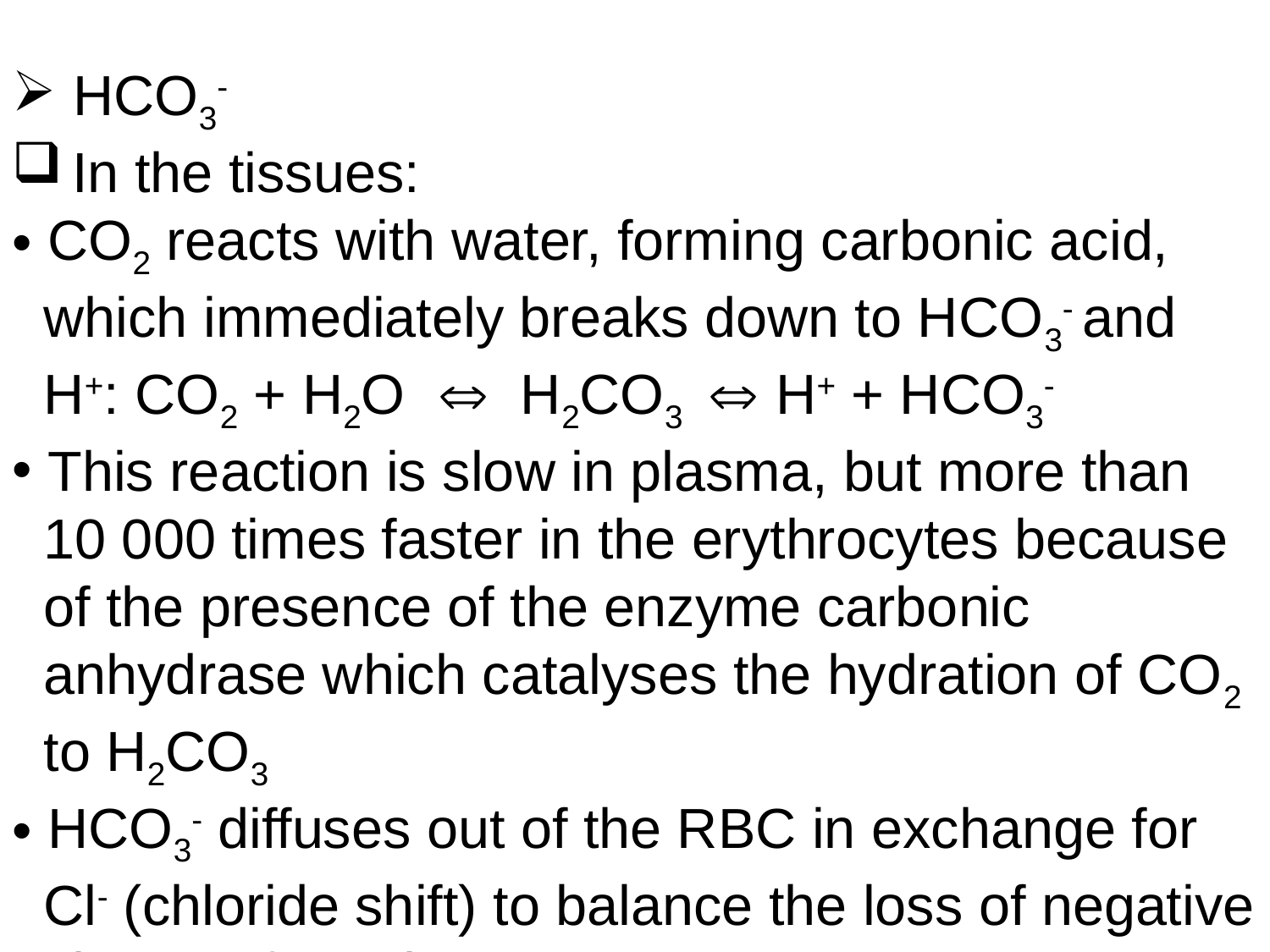

HCO3-
 In the tissues:
 CO2 reacts with water, forming carbonic acid,
  which immediately breaks down to HCO3- and
  H+: CO2 + H2O  ⇔  H2CO3  ⇔ H+ + HCO3-
 This reaction is slow in plasma, but more than
  10 000 times faster in the erythrocytes because
  of the presence of the enzyme carbonic
  anhydrase which catalyses the hydration of CO2
  to H2CO3
 HCO3- diffuses out of the RBC in exchange for
  Cl- (chloride shift) to balance the loss of negative
  charges from the RBC